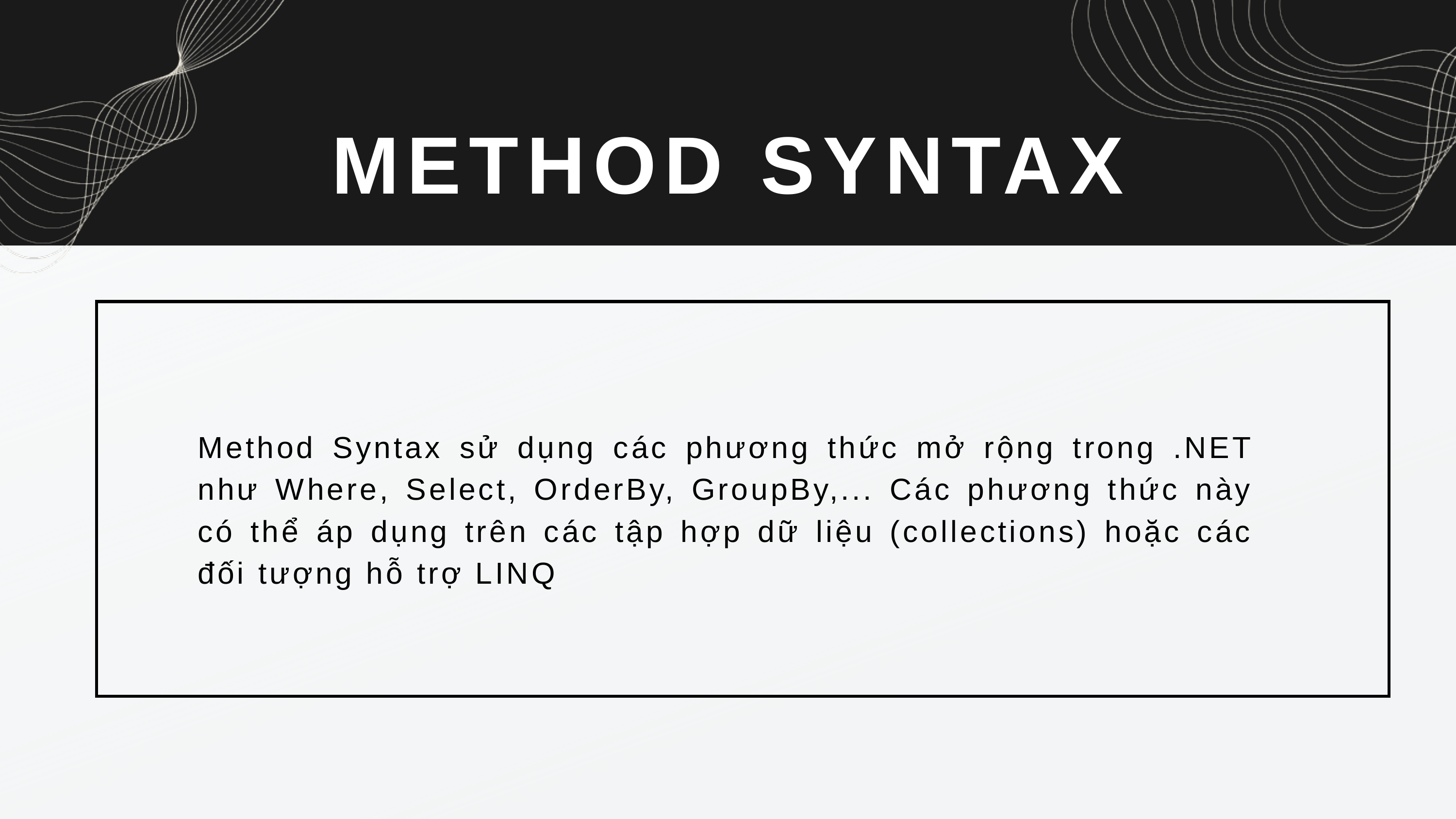

METHOD SYNTAX

Method Syntax sử dụng các phương thức mở rộng trong .NET như Where, Select, OrderBy, GroupBy,... Các phương thức này có thể áp dụng trên các tập hợp dữ liệu (collections) hoặc các đối tượng hỗ trợ LINQ